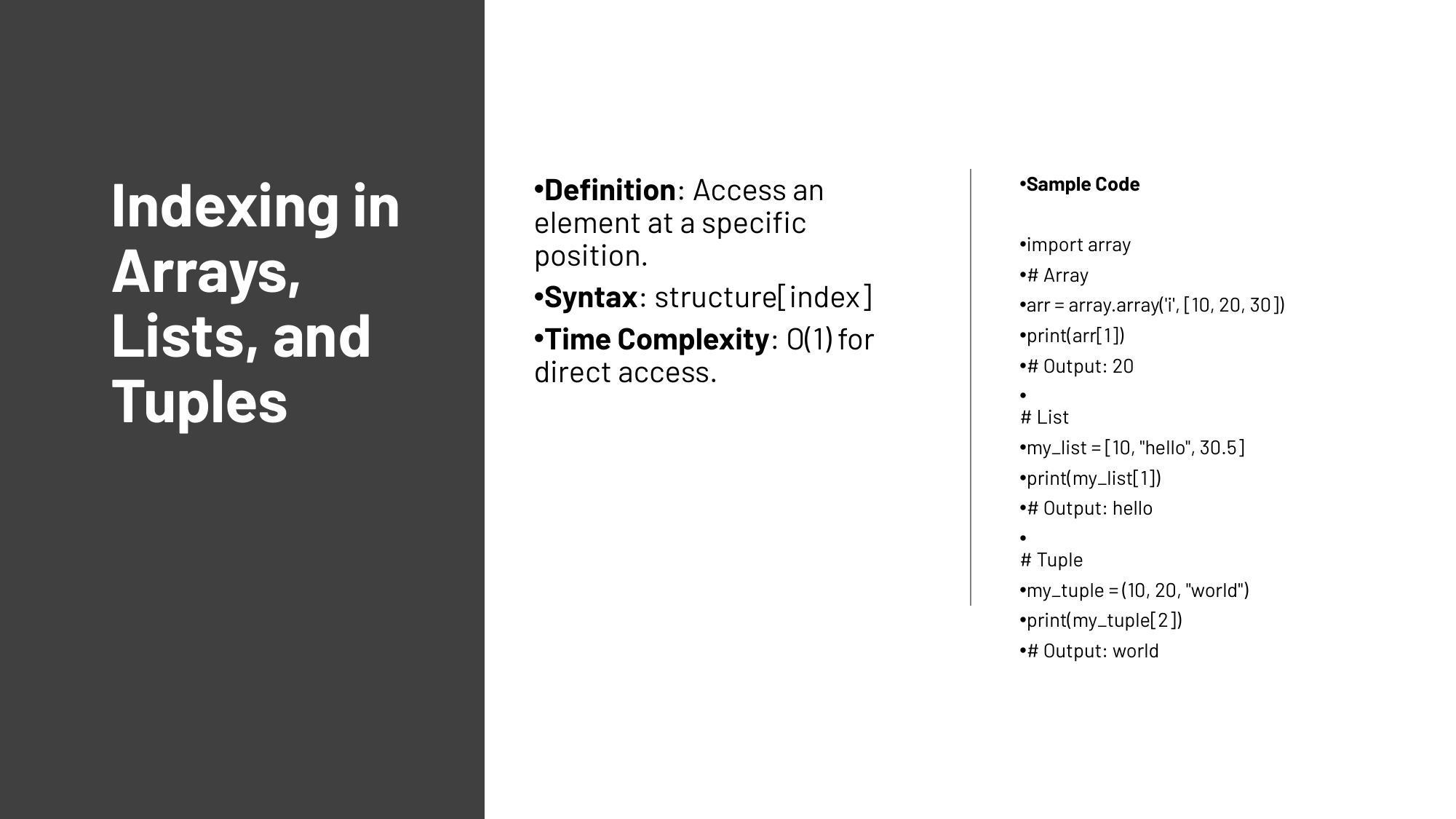

# Indexing in Arrays, Lists, and Tuples
Definition: Access an element at a specific position.
Syntax: structure[index]
Time Complexity: O(1) for direct access.

Sample Code

import array
# Array
arr = array.array('i', [10, 20, 30])
print(arr[1])
# Output: 20
# List
my_list = [10, "hello", 30.5]
print(my_list[1])
# Output: hello
# Tuple
my_tuple = (10, 20, "world")
print(my_tuple[2])
# Output: world